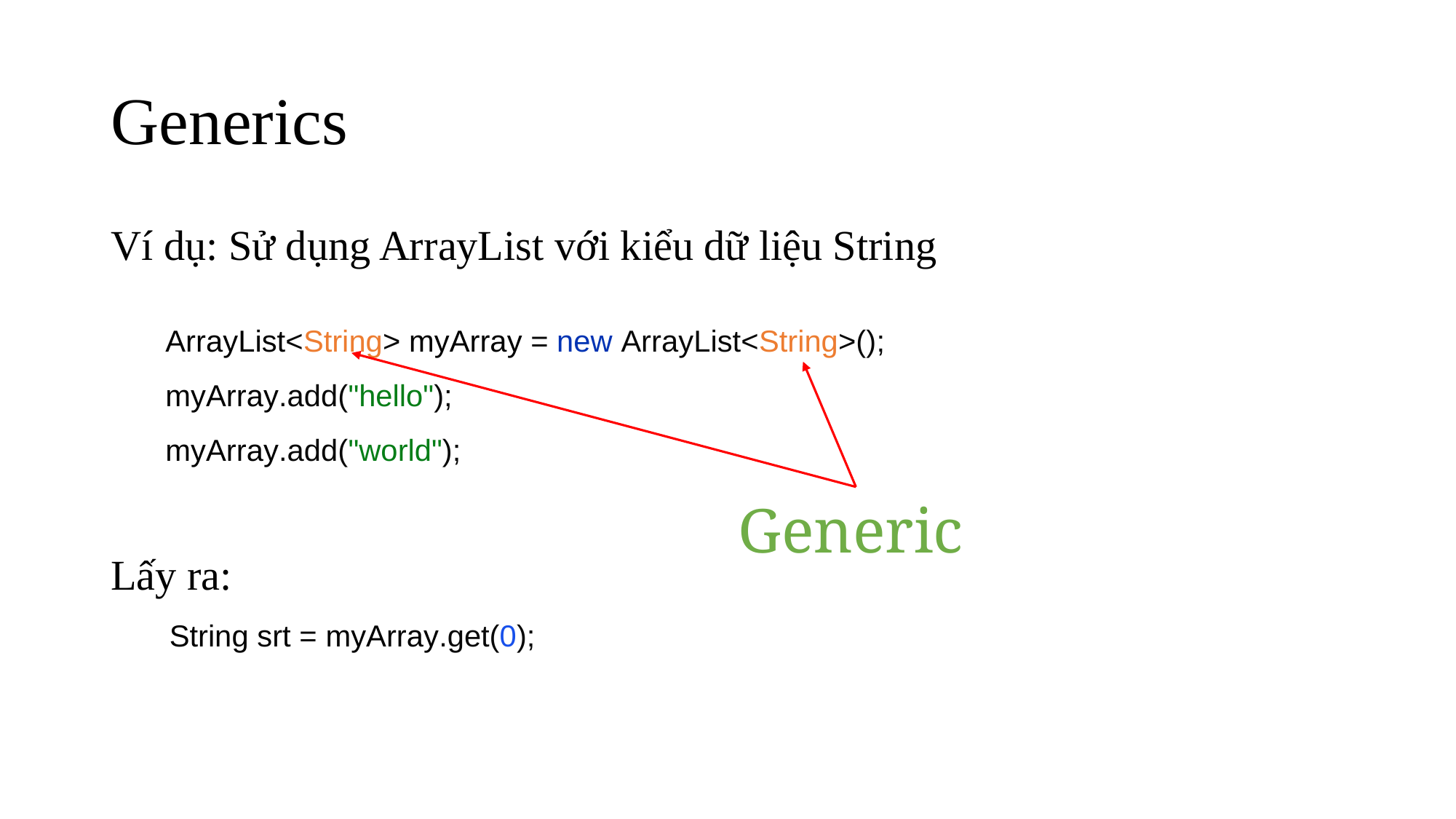

# Generics
Ví dụ: Sử dụng ArrayList với kiểu dữ liệu String
ArrayList<String> myArray = new ArrayList<String>();
myArray.add("hello");
myArray.add("world");

Lấy ra:
       String srt = myArray.get(0);
Generic